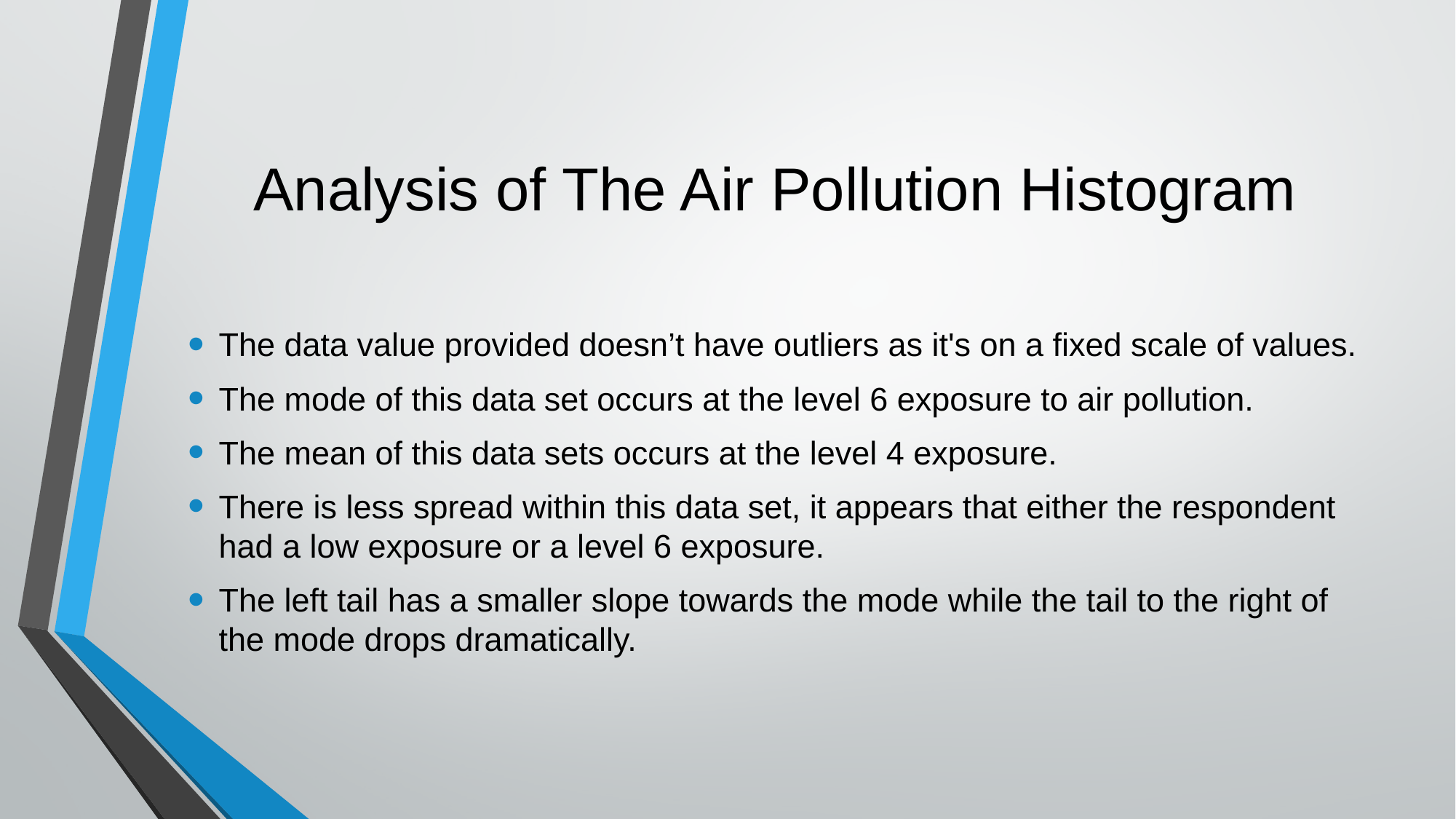

# Analysis of The Air Pollution Histogram
The data value provided doesn’t have outliers as it's on a fixed scale of values.
The mode of this data set occurs at the level 6 exposure to air pollution.
The mean of this data sets occurs at the level 4 exposure.
There is less spread within this data set, it appears that either the respondent had a low exposure or a level 6 exposure.
The left tail has a smaller slope towards the mode while the tail to the right of the mode drops dramatically.